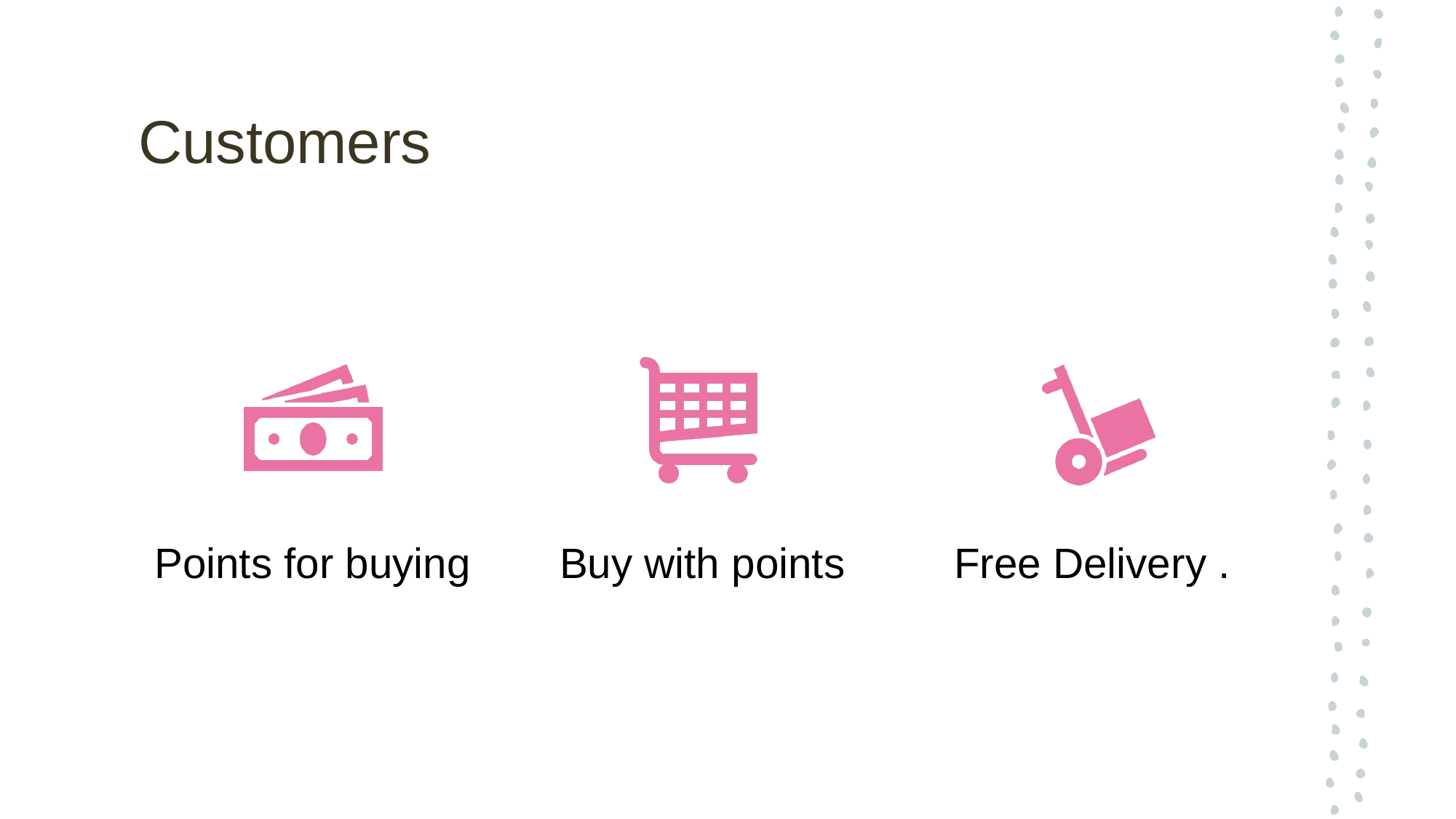

# Customers
Points for buying
Buy with points
Free Delivery .